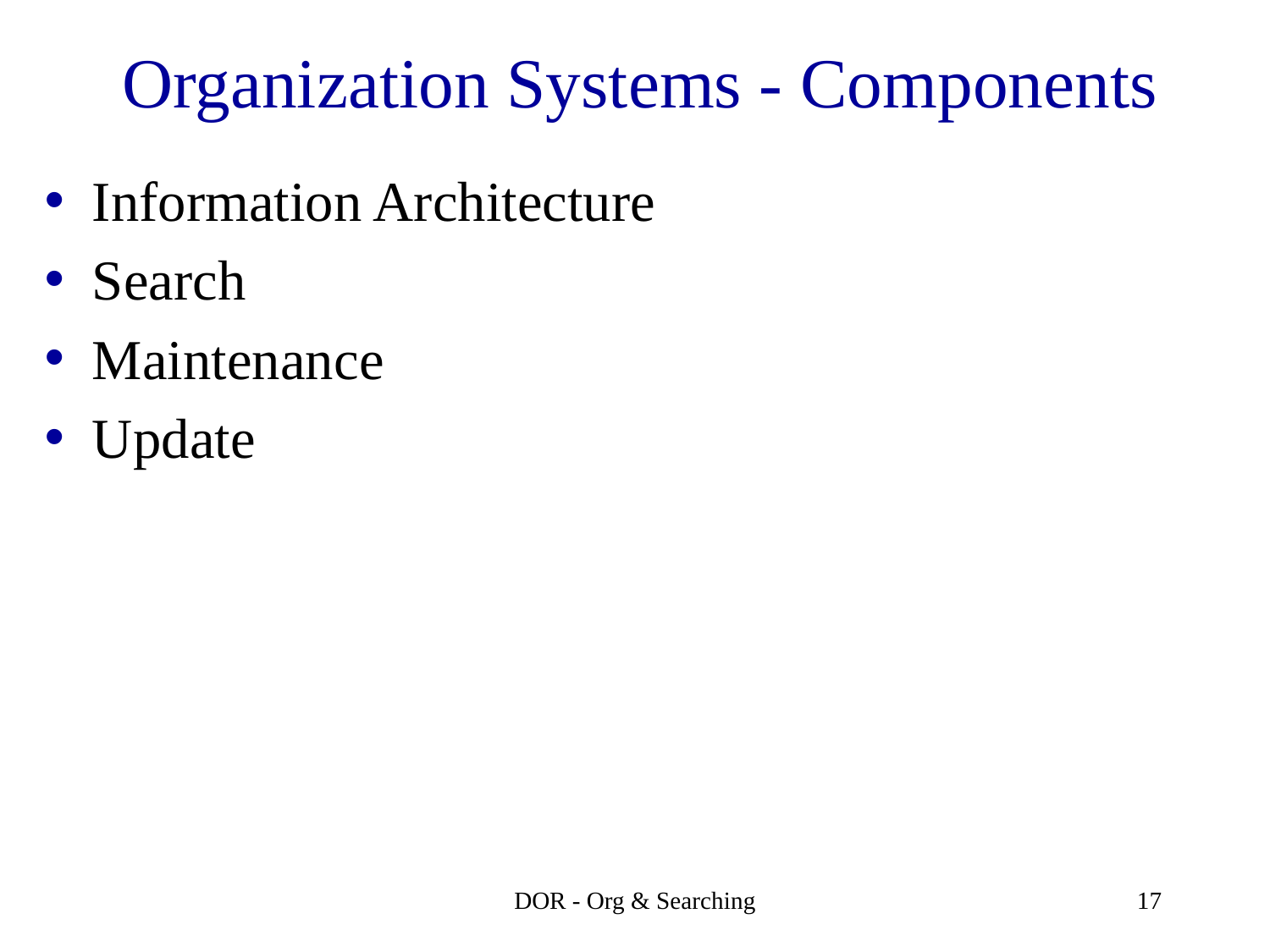

# Organization Systems - Components
Information Architecture
Search
Maintenance
Update

DOR - Org & Searching
17